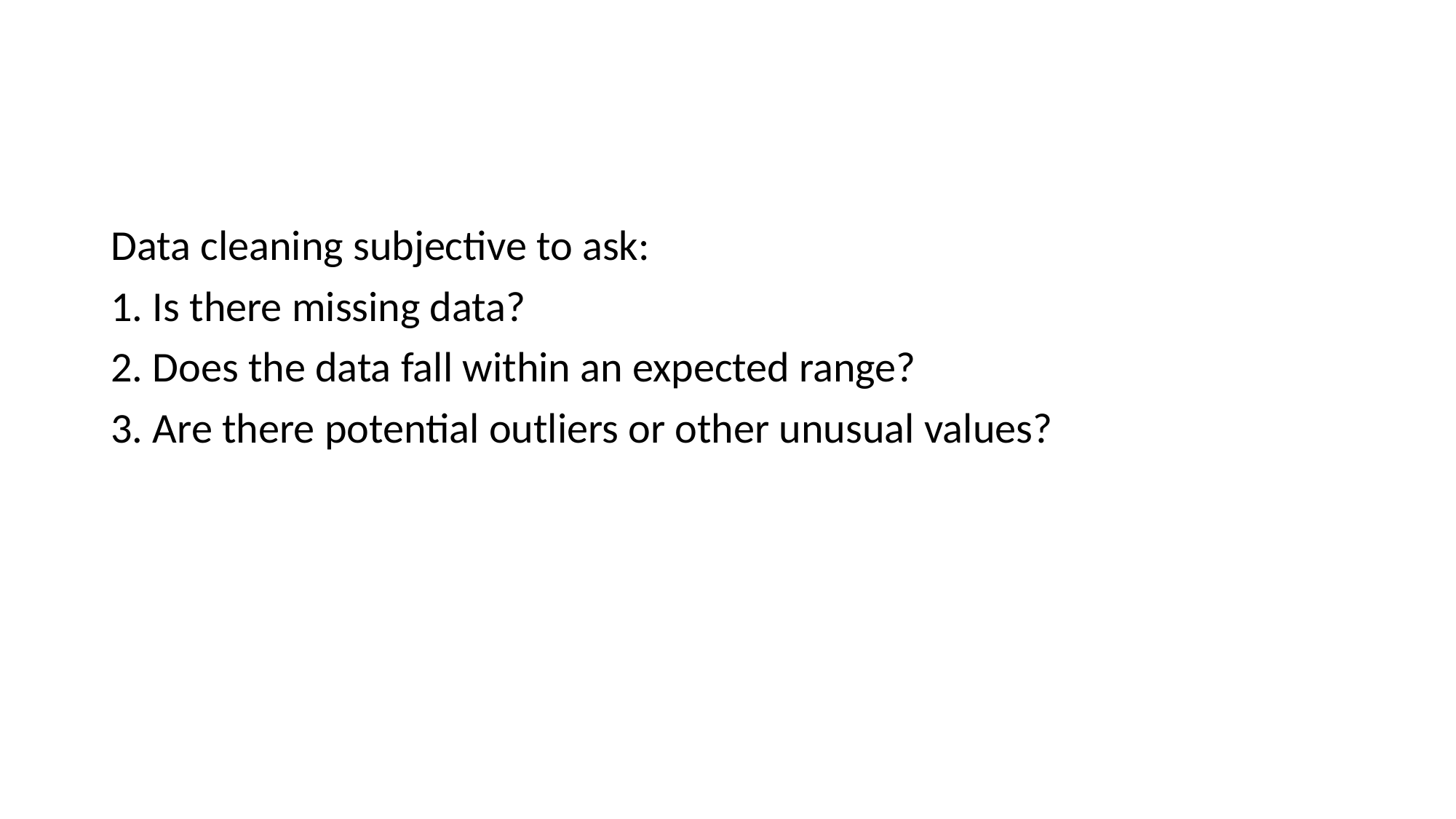

#
Data cleaning subjective to ask:
1. Is there missing data?
2. Does the data fall within an expected range?
3. Are there potential outliers or other unusual values?